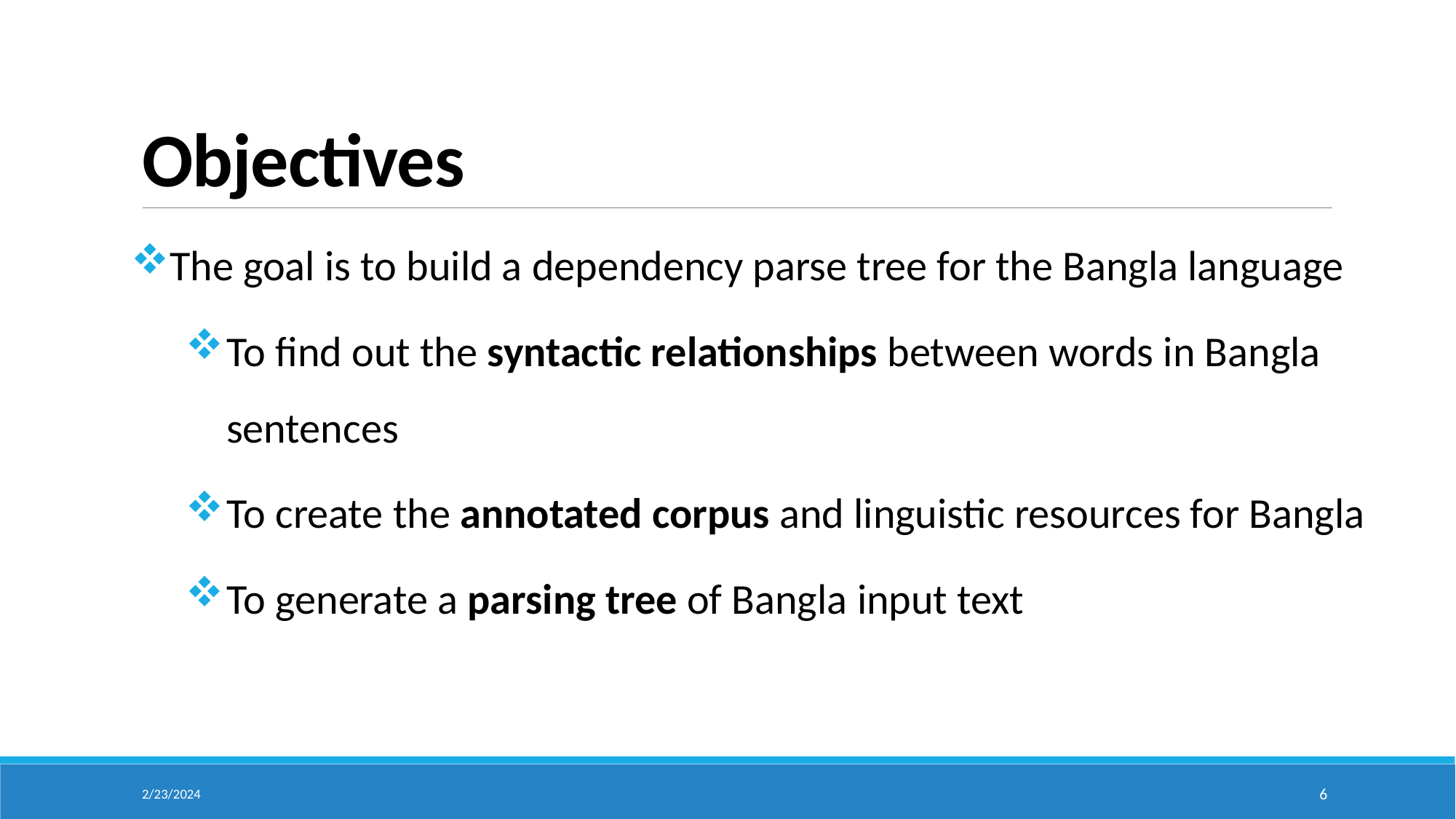

# Objectives
The goal is to build a dependency parse tree for the Bangla language
To find out the syntactic relationships between words in Bangla sentences
To create the annotated corpus and linguistic resources for Bangla
To generate a parsing tree of Bangla input text
2/23/2024
6